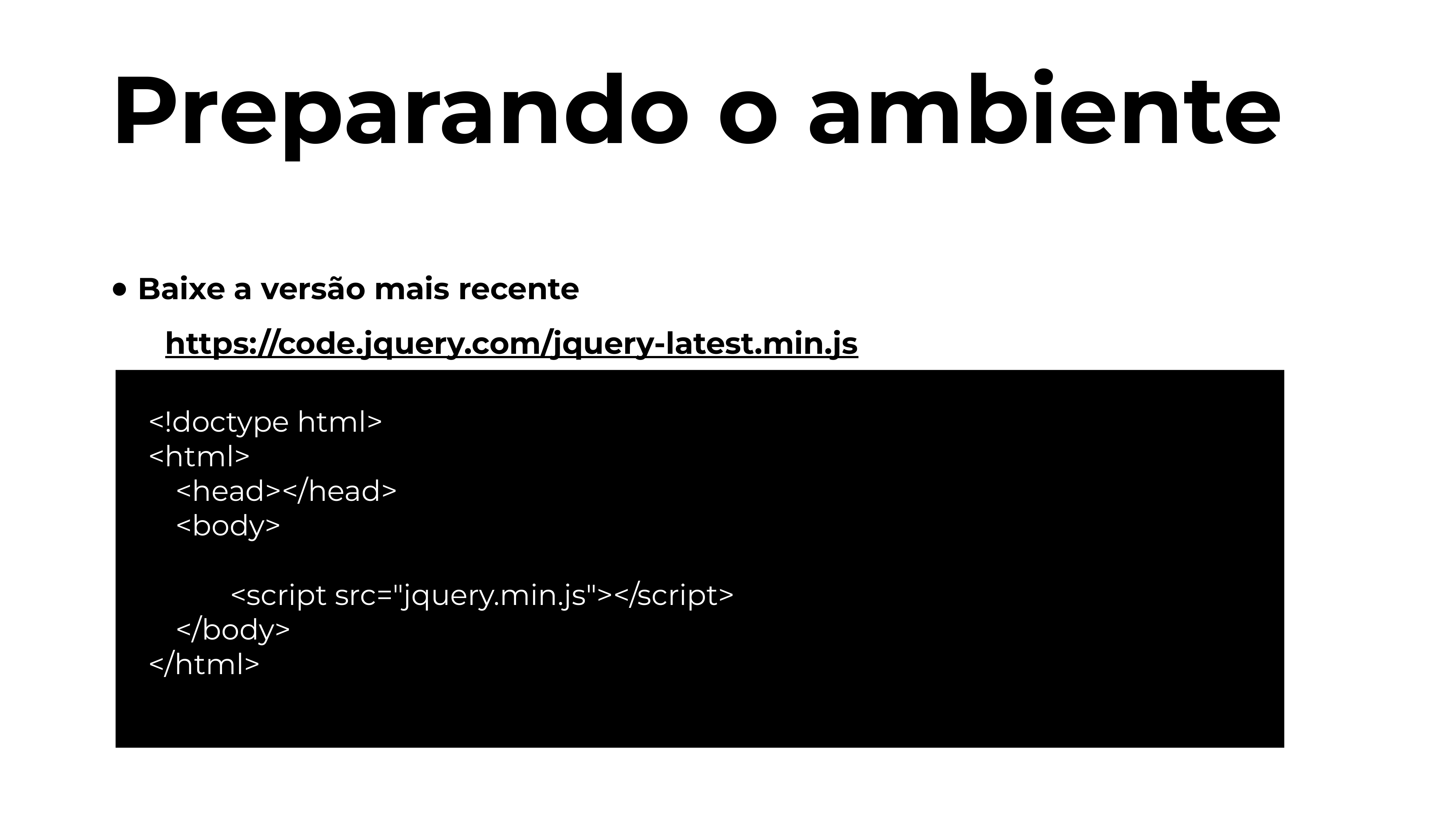

Preparando o ambiente
Baixe a versão mais recente
https://code.jquery.com/jquery-latest.min.js
<!doctype html>
<html>
<head></head>
<body>

<script src="jquery.min.js"></script>
</body>
</html>